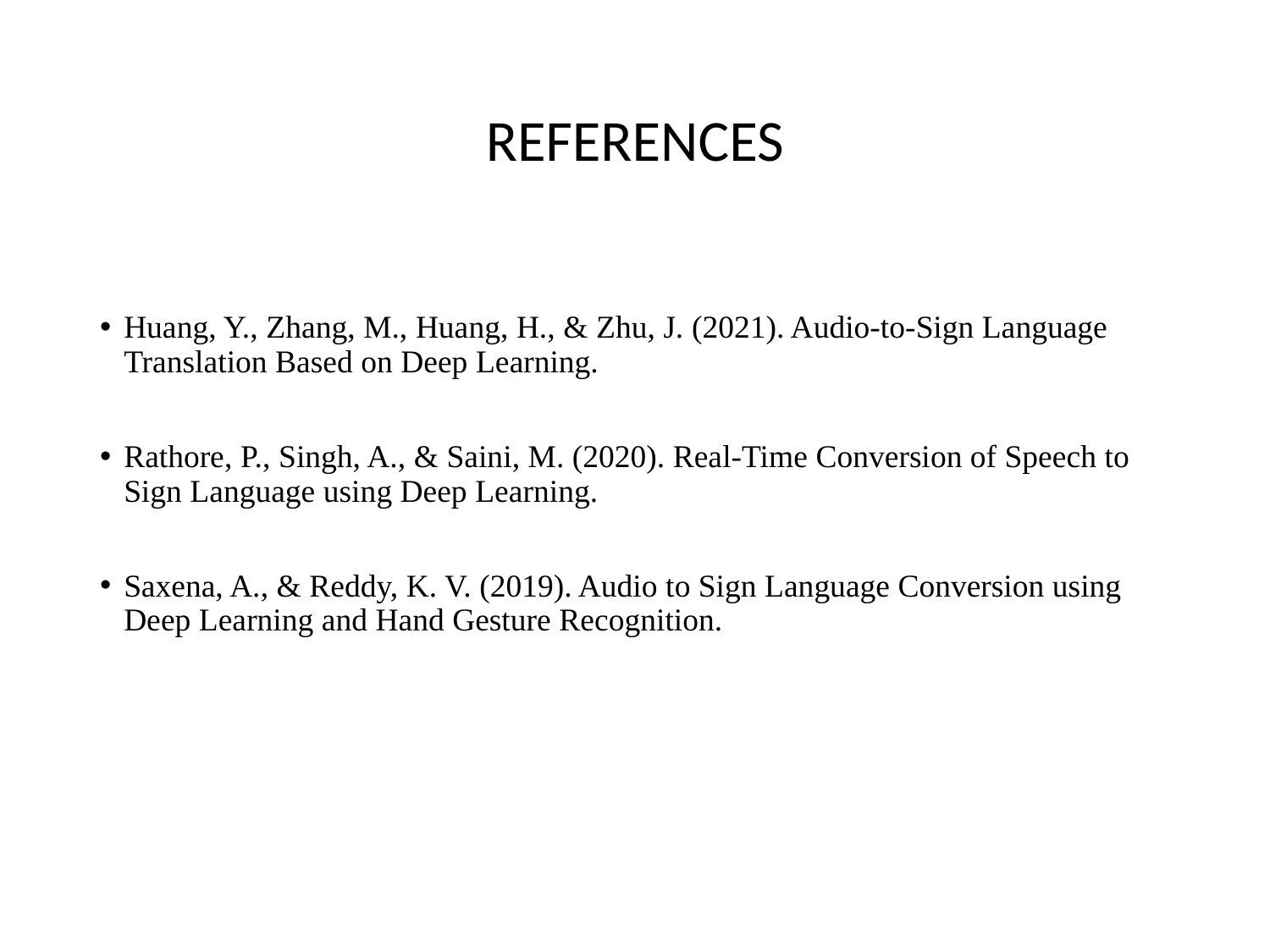

# REFERENCES

Huang, Y., Zhang, M., Huang, H., & Zhu, J. (2021). Audio-to-Sign Language Translation Based on Deep Learning.

Rathore, P., Singh, A., & Saini, M. (2020). Real-Time Conversion of Speech to Sign Language using Deep Learning.

Saxena, A., & Reddy, K. V. (2019). Audio to Sign Language Conversion using Deep Learning and Hand Gesture Recognition.